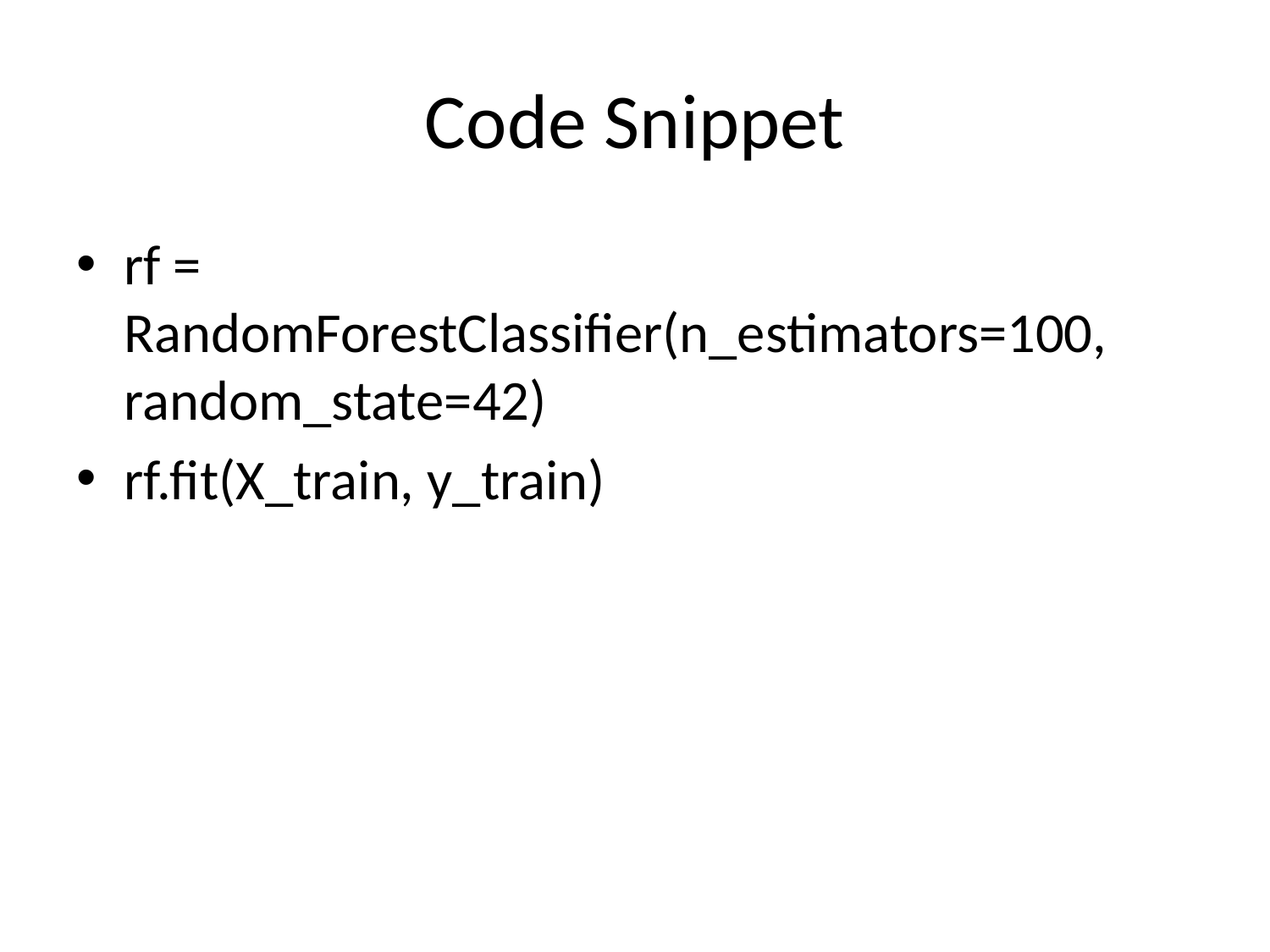

# Code Snippet
rf = RandomForestClassifier(n_estimators=100, random_state=42)
rf.fit(X_train, y_train)